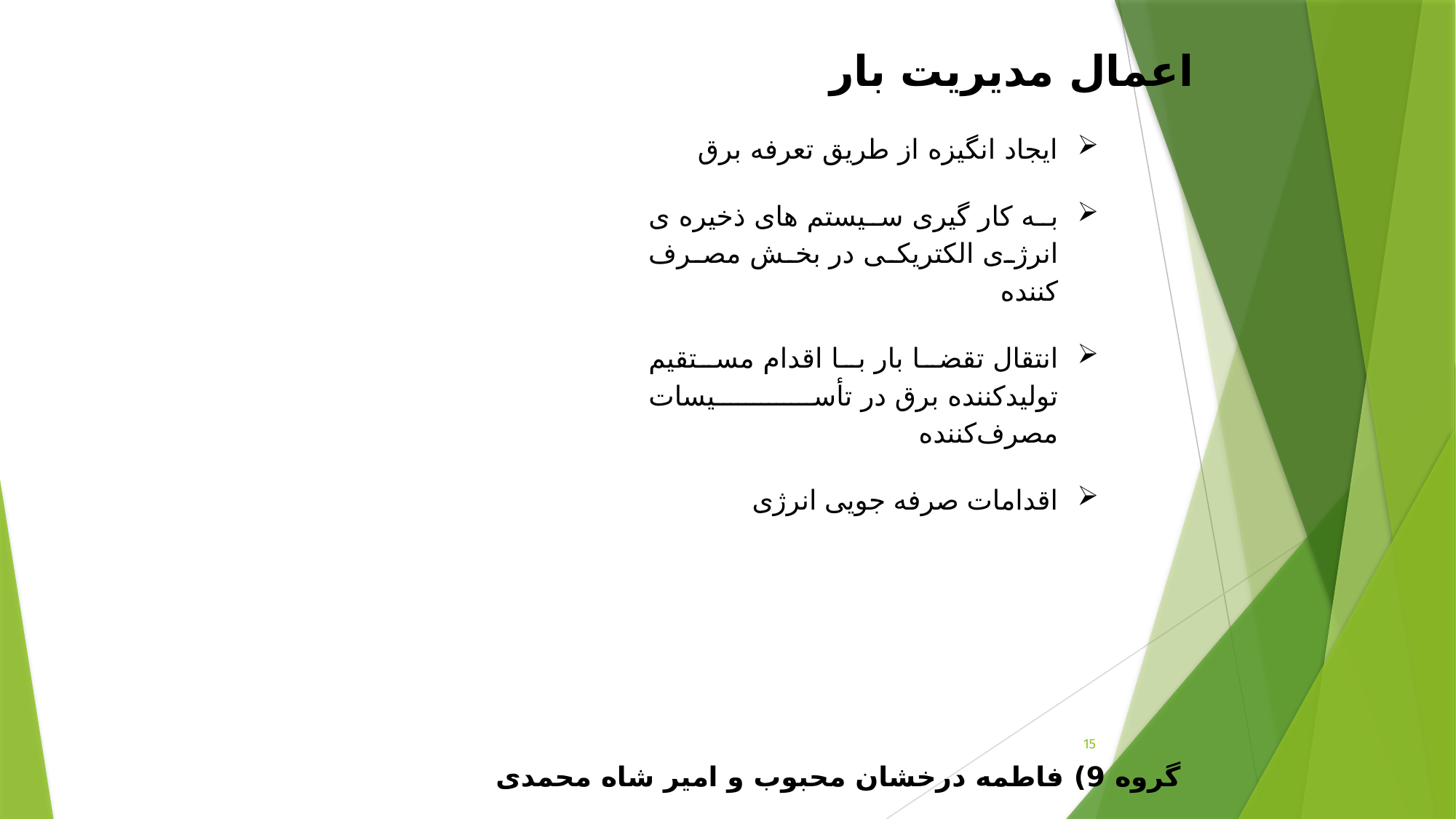

اعمال مدیریت بار
ایجاد انگیزه از طریق تعرفه برق

به کار گیری سیستم های ذخیره ی انرژی الکتریکی در بخش مصرف کننده

انتقال تقضا بار با اقدام مستقیم تولیدکننده برق در تأسیسات مصرف‌کننده

اقدامات صرفه جویی انرژی
15
گروه 9) فاطمه درخشان محبوب و امیر شاه محمدی